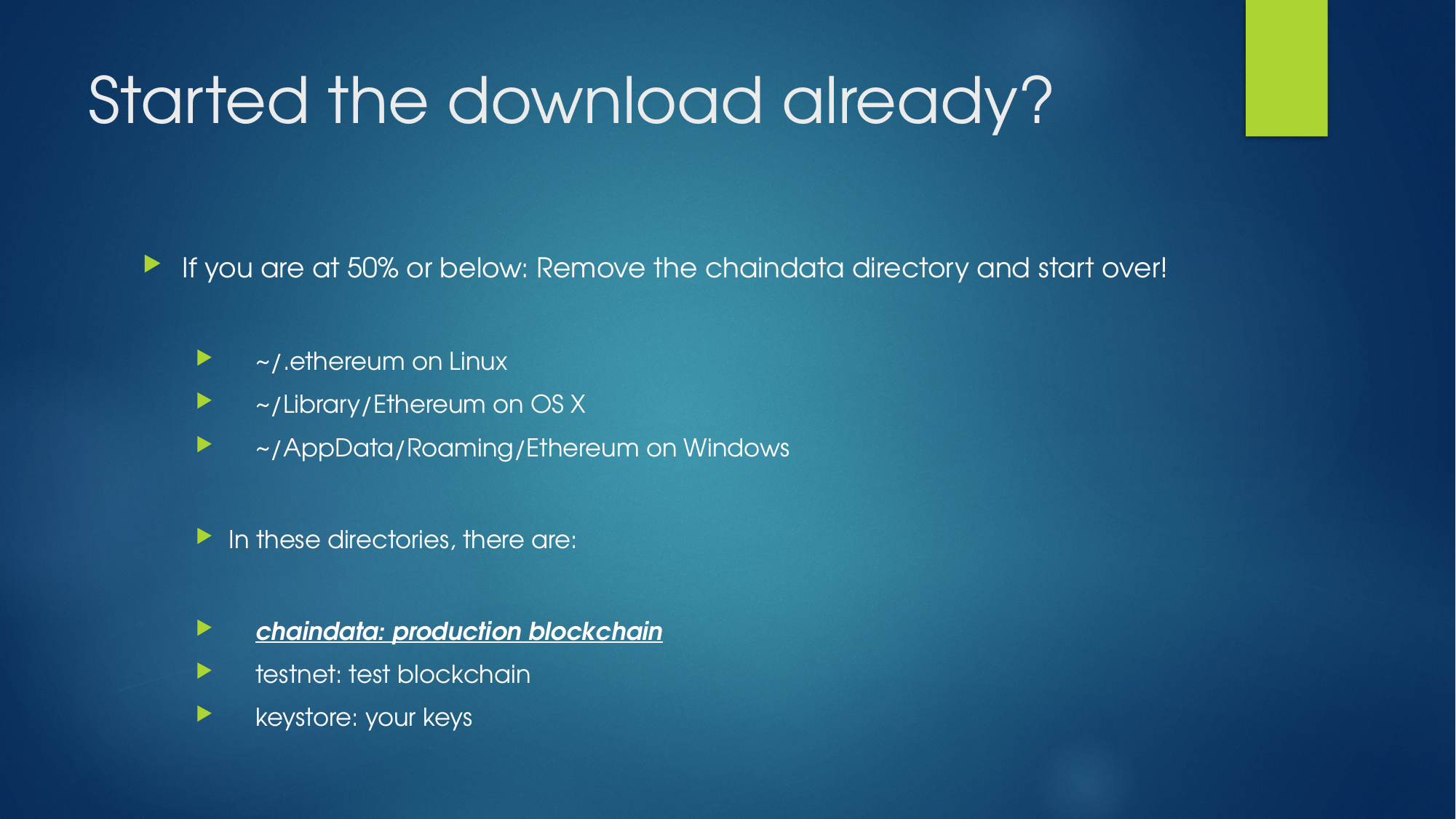

# Started the download already?
If you are at 50% or below: Remove the chaindata directory and start over!

    ~/.ethereum on Linux
    ~/Library/Ethereum on OS X
    ~/AppData/Roaming/Ethereum on Windows

In these directories, there are:

    chaindata: production blockchain
    testnet: test blockchain
    keystore: your keys